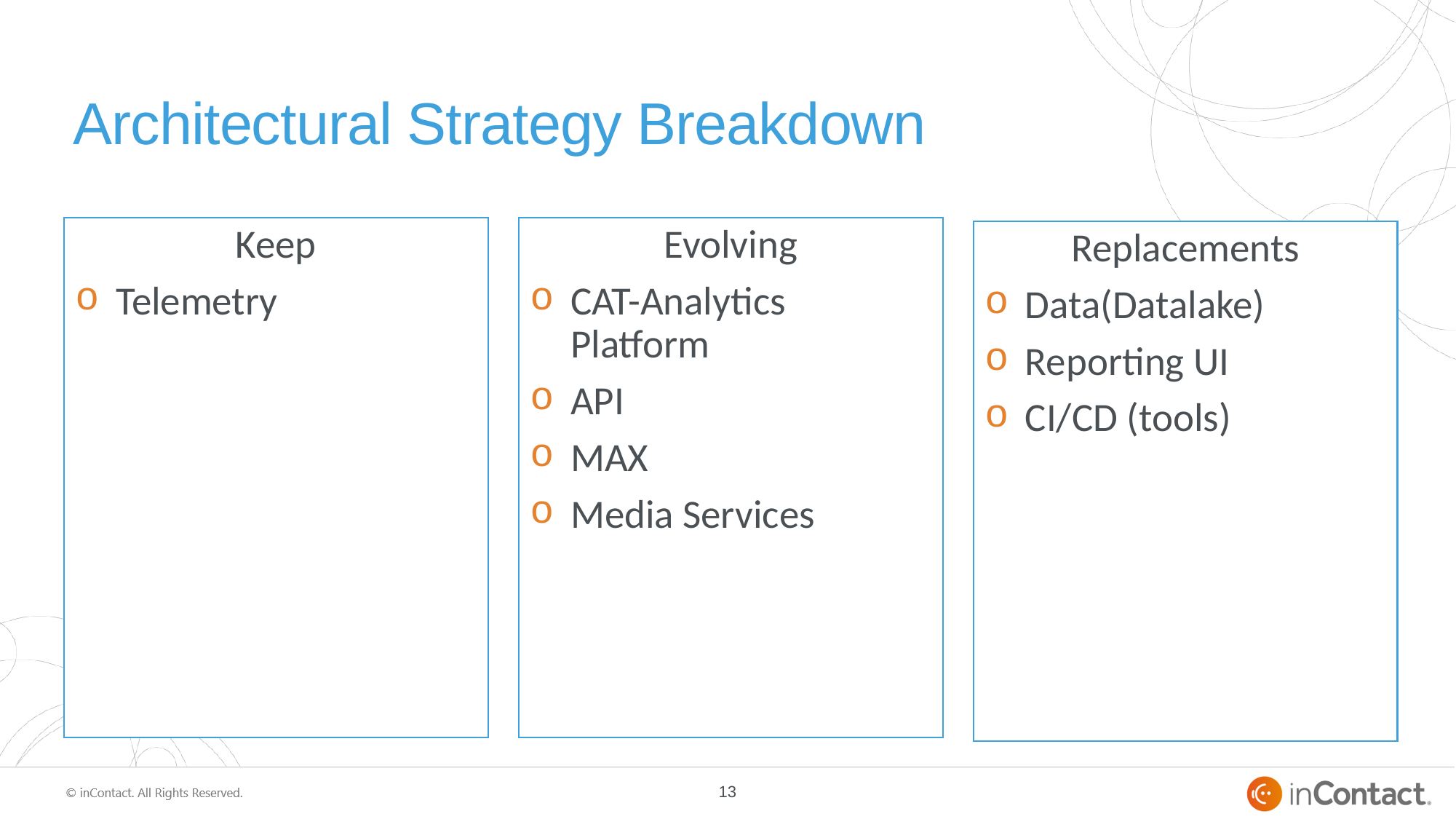

# Architectural Strategy Breakdown
Keep
Telemetry
Evolving
CAT-Analytics Platform
API
MAX
Media Services

Replacements
Data(Datalake)
Reporting UI
CI/CD (tools)
13